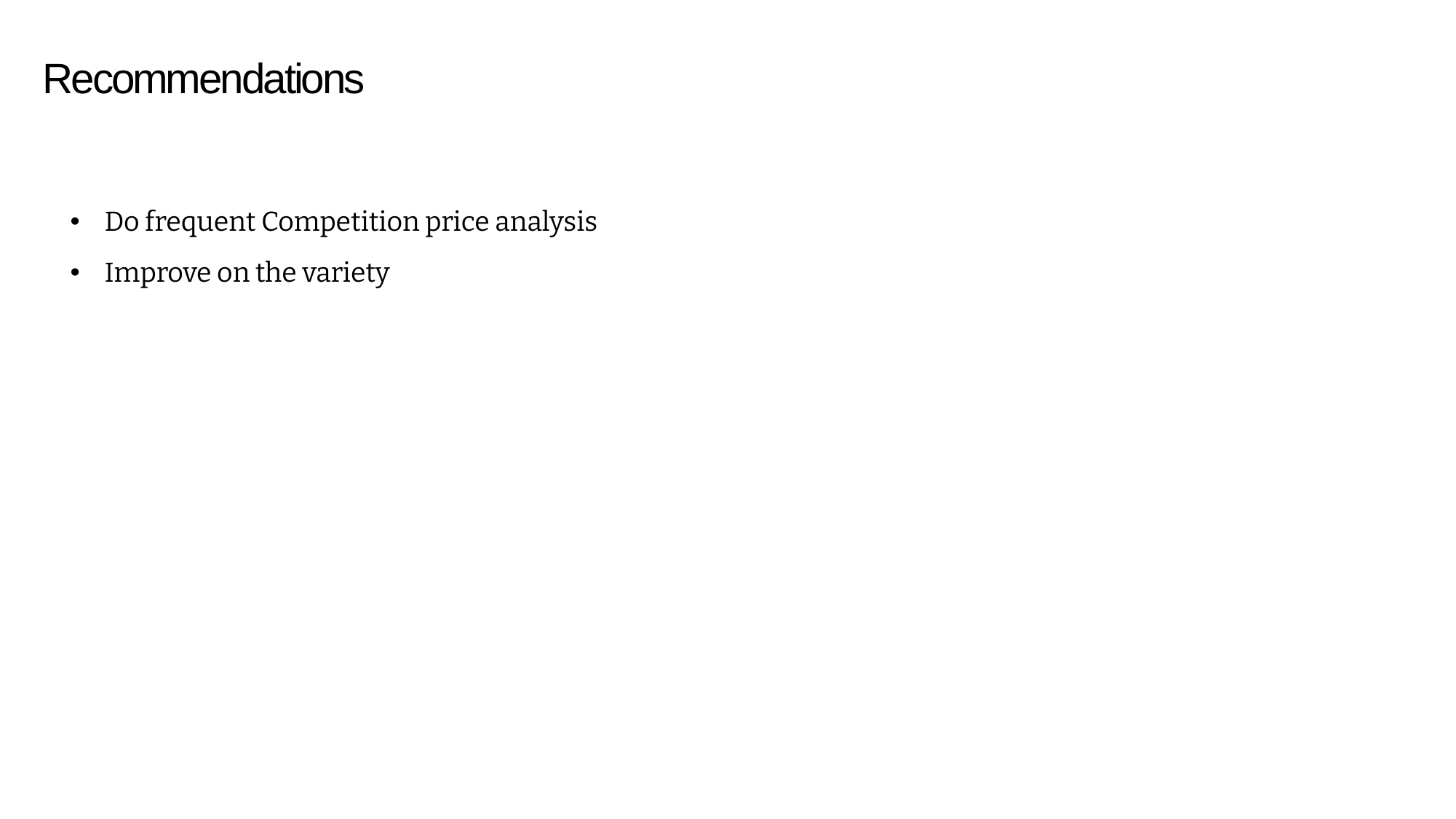

# Recommendations
Do frequent Competition price analysis
Improve on the variety